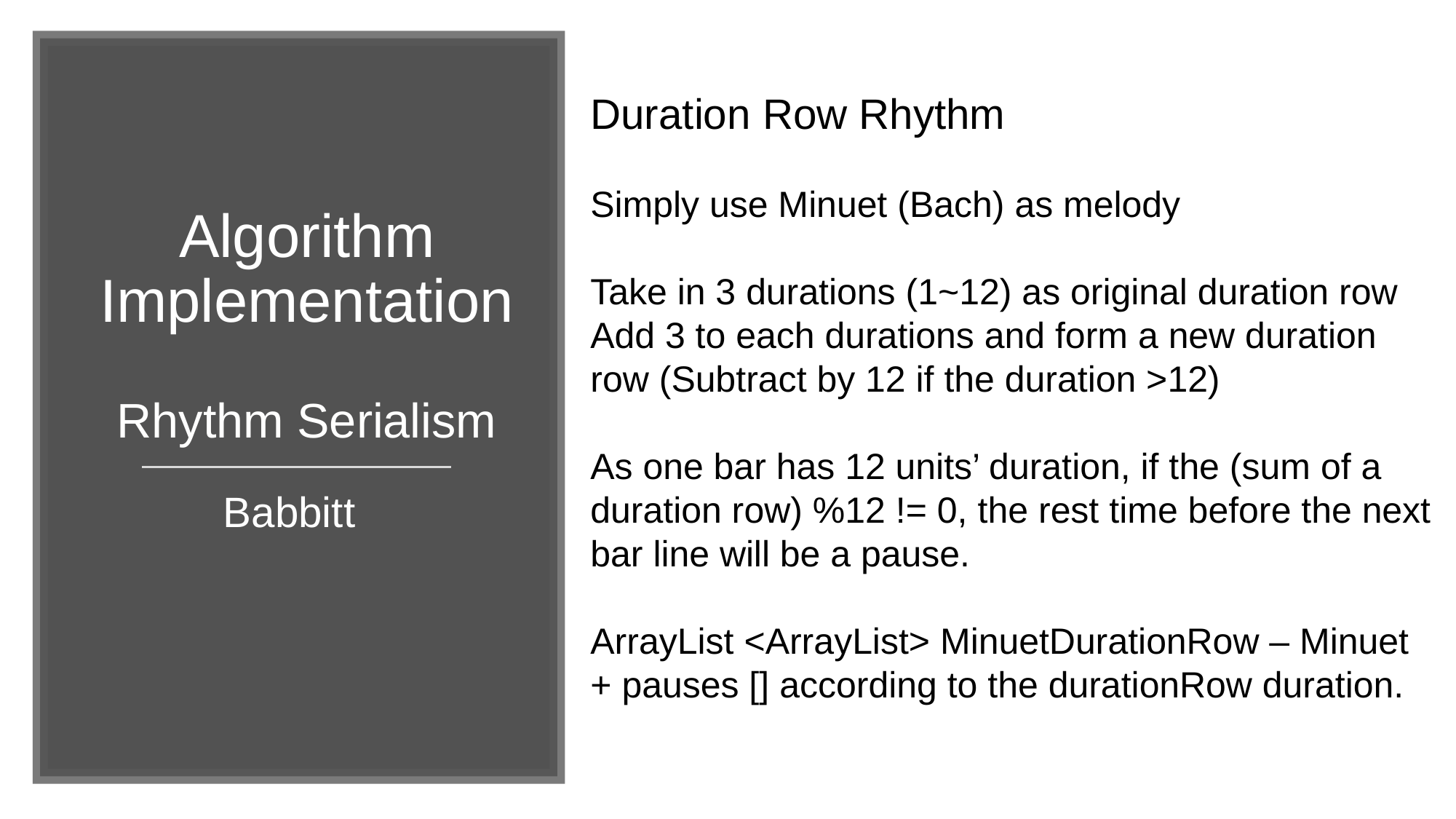

Duration Row Rhythm

Simply use Minuet (Bach) as melody

Take in 3 durations (1~12) as original duration row
Add 3 to each durations and form a new duration
row (Subtract by 12 if the duration >12)

As one bar has 12 units’ duration, if the (sum of a
duration row) %12 != 0, the rest time before the next
bar line will be a pause.

ArrayList <ArrayList> MinuetDurationRow – Minuet
+ pauses [] according to the durationRow duration.

# Algorithm Implementation Rhythm Serialism
Babbitt